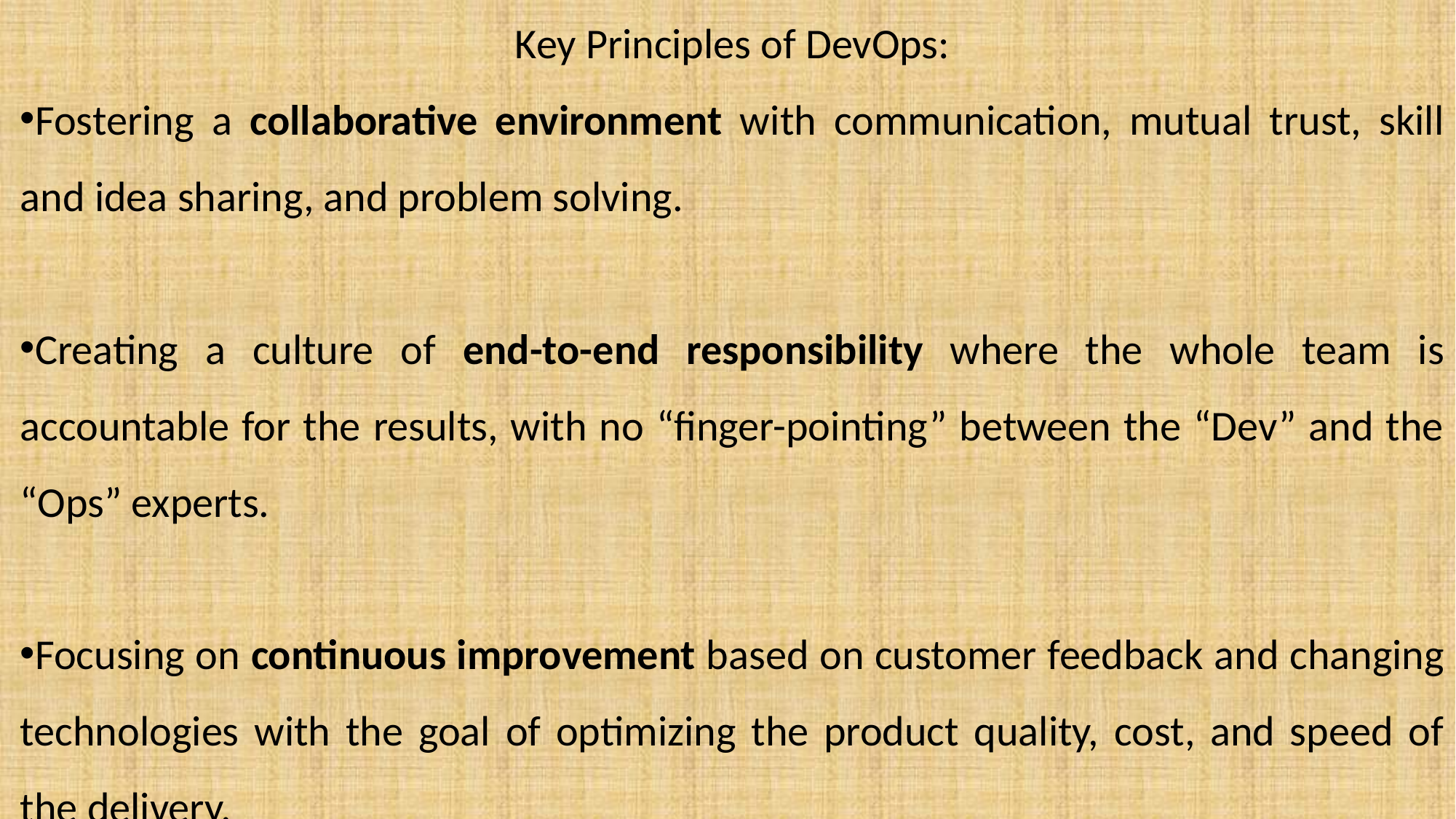

Key Principles of DevOps:
Fostering a collaborative environment with communication, mutual trust, skill and idea sharing, and problem solving.

Creating a culture of end-to-end responsibility where the whole team is accountable for the results, with no “finger-pointing” between the “Dev” and the “Ops” experts.

Focusing on continuous improvement based on customer feedback and changing technologies with the goal of optimizing the product quality, cost, and speed of the delivery.